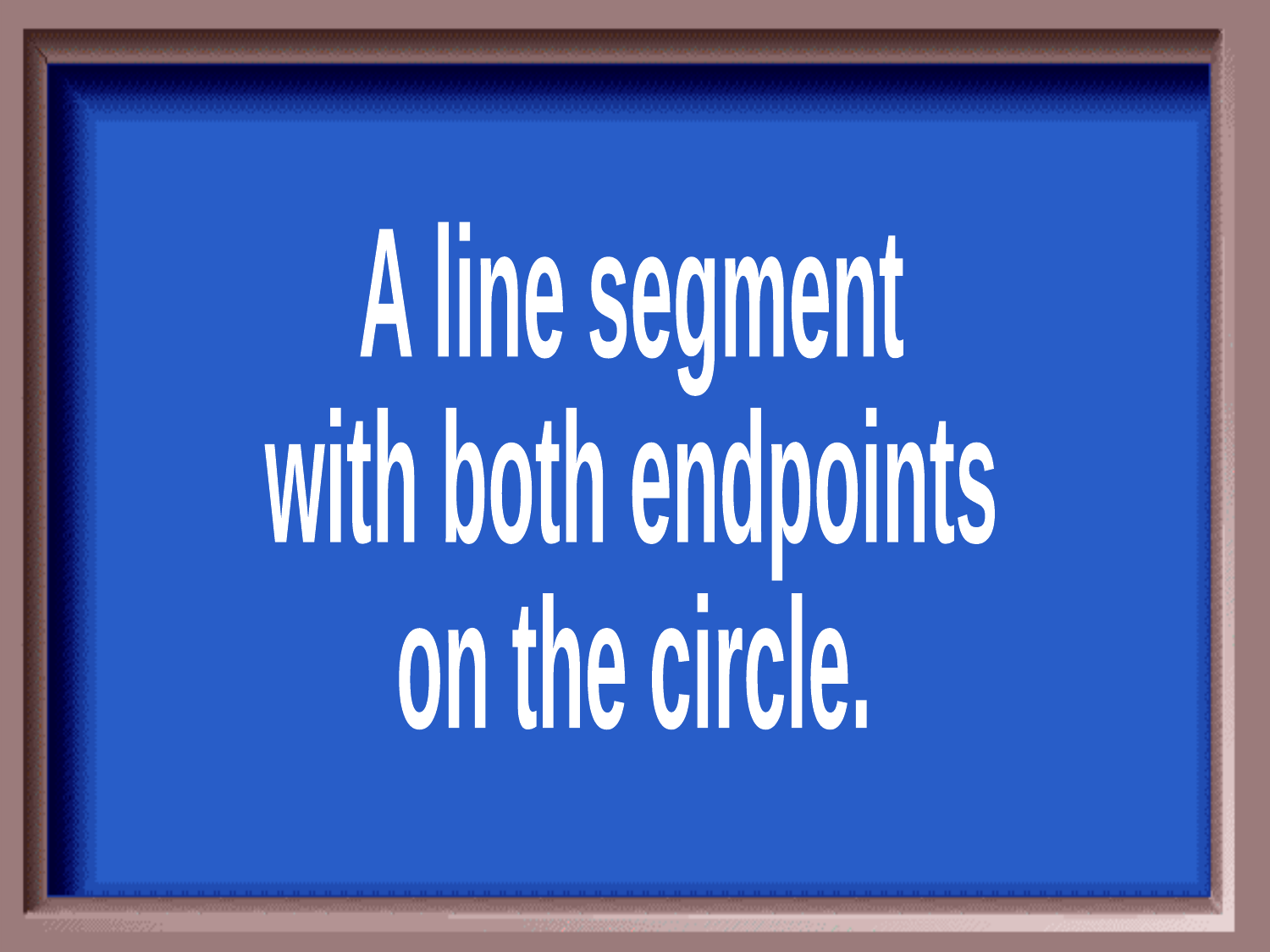

A line segment
with both endpoints
on the circle.